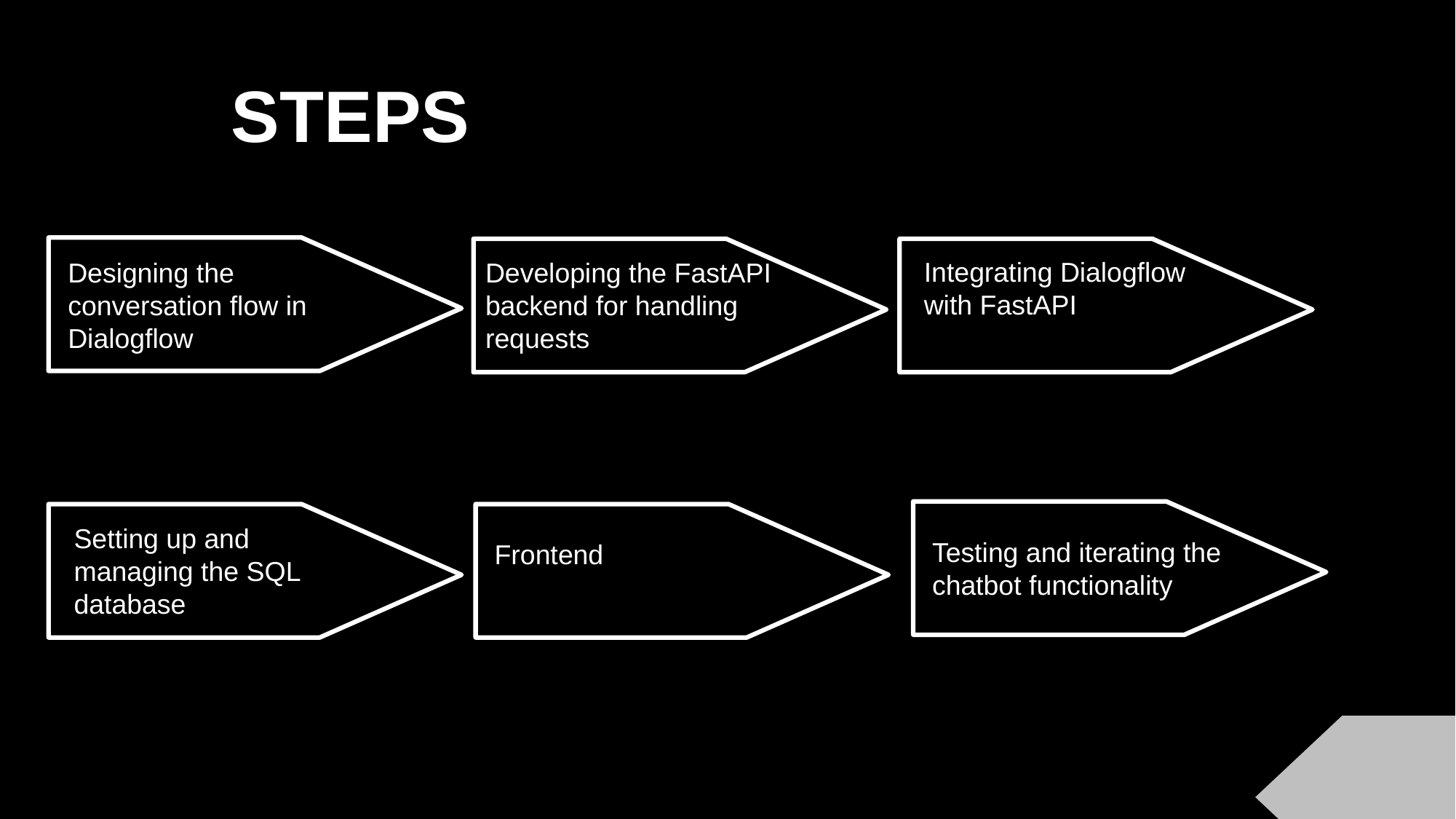

STEPS

Integrating Dialogflow with FastAPI
Designing the conversation flow in Dialogflow
Developing the FastAPI backend for handling requests

Setting up and managing the SQL database
Testing and iterating the chatbot functionality
Frontend